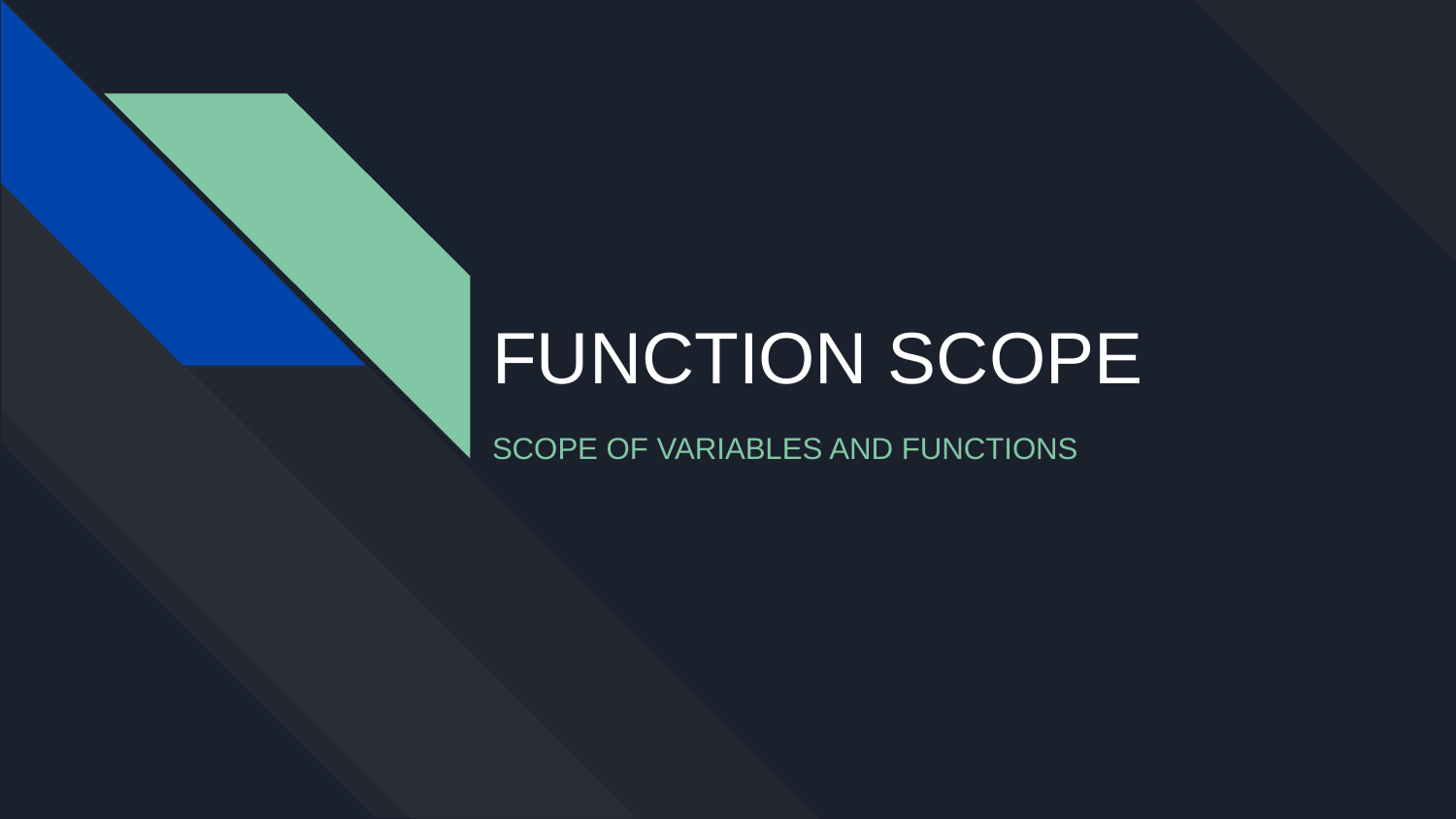

# FUNCTION SCOPE
SCOPE OF VARIABLES AND FUNCTIONS